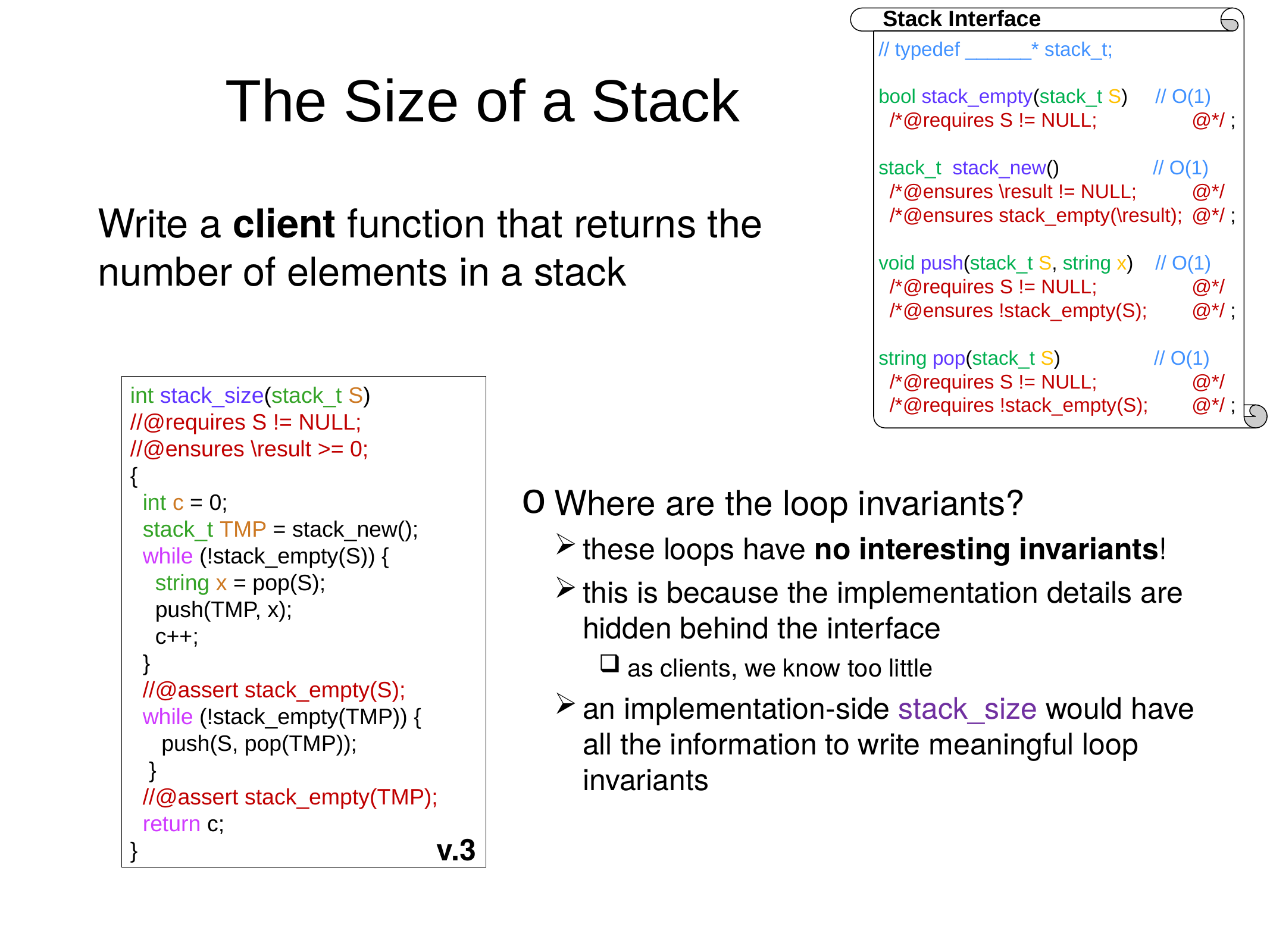

Stack Interface
// typedef ______* stack_t;

bool stack_empty(stack_t S)     // O(1)
  /*@requires S != NULL;	@*/ ;

stack_t  stack_new()                 // O(1)
  /*@ensures \result != NULL;	@*/
  /*@ensures stack_empty(\result);	@*/ ;

void push(stack_t S, string x)    // O(1)
  /*@requires S != NULL;	@*/
  /*@ensures !stack_empty(S);	@*/ ;

string pop(stack_t S)                 // O(1)
  /*@requires S != NULL;	@*/
  /*@requires !stack_empty(S);	@*/ ;
# The Size of a Stack
Write a client function that returns the
number of elements in a stack
int stack_size(stack_t S)
//@requires S != NULL;
//@ensures \result >= 0;
{
  int c = 0;
  stack_t TMP = stack_new();
  while (!stack_empty(S)) {
    string x = pop(S);
    push(TMP, x);
    c++;
  }
  //@assert stack_empty(S);
  while (!stack_empty(TMP)) {
     push(S, pop(TMP));
   }
  //@assert stack_empty(TMP);
  return c;
}
Where are the loop invariants?
these loops have no interesting invariants!
this is because the implementation details are hidden behind the interface
as clients, we know too little
an implementation-side stack_size would have all the information to write meaningful loop invariants
v.3